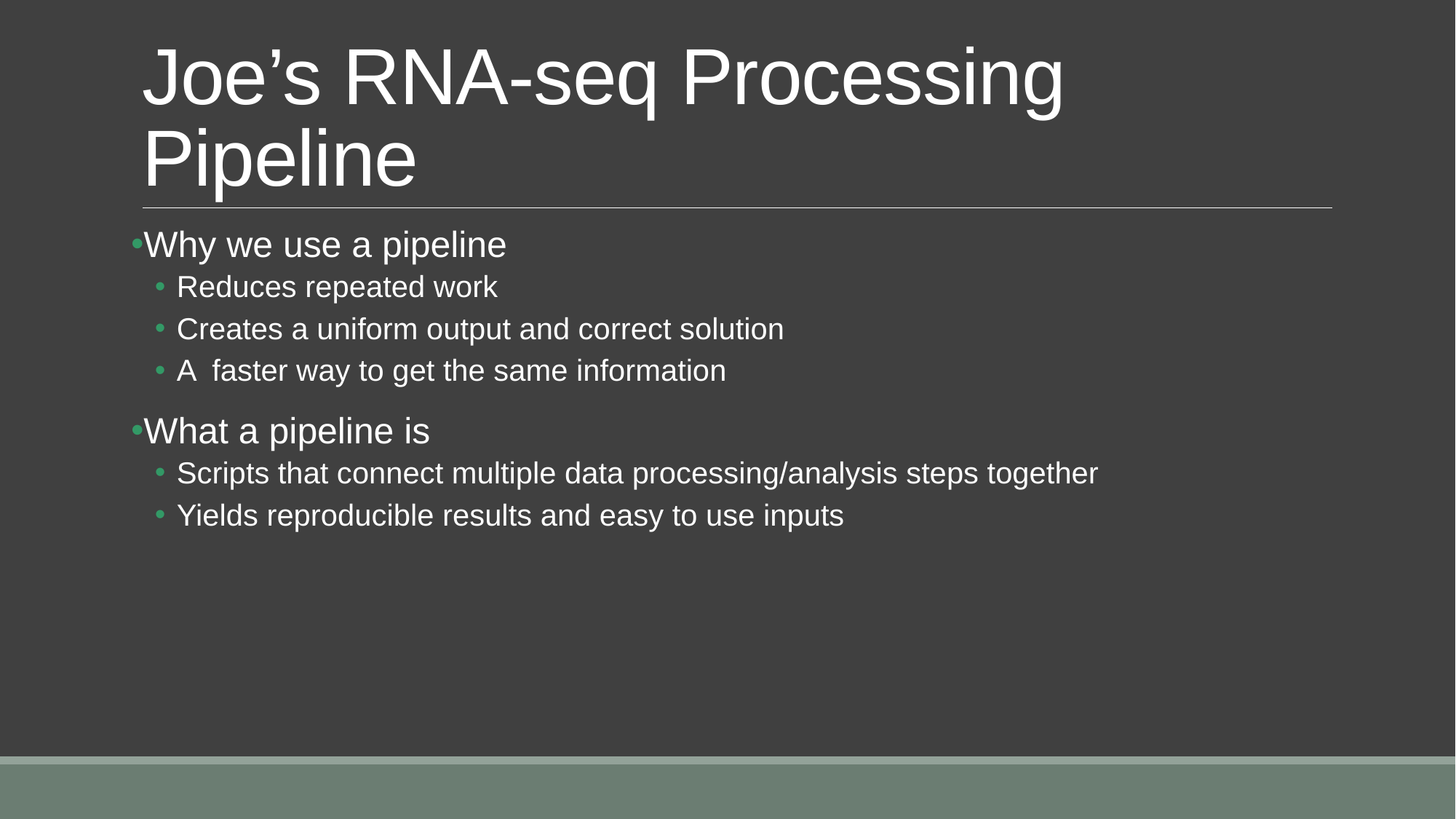

# Joe’s RNA-seq Processing Pipeline
Why we use a pipeline
Reduces repeated work
Creates a uniform output and correct solution
A  faster way to get the same information
What a pipeline is
Scripts that connect multiple data processing/analysis steps together
Yields reproducible results and easy to use inputs